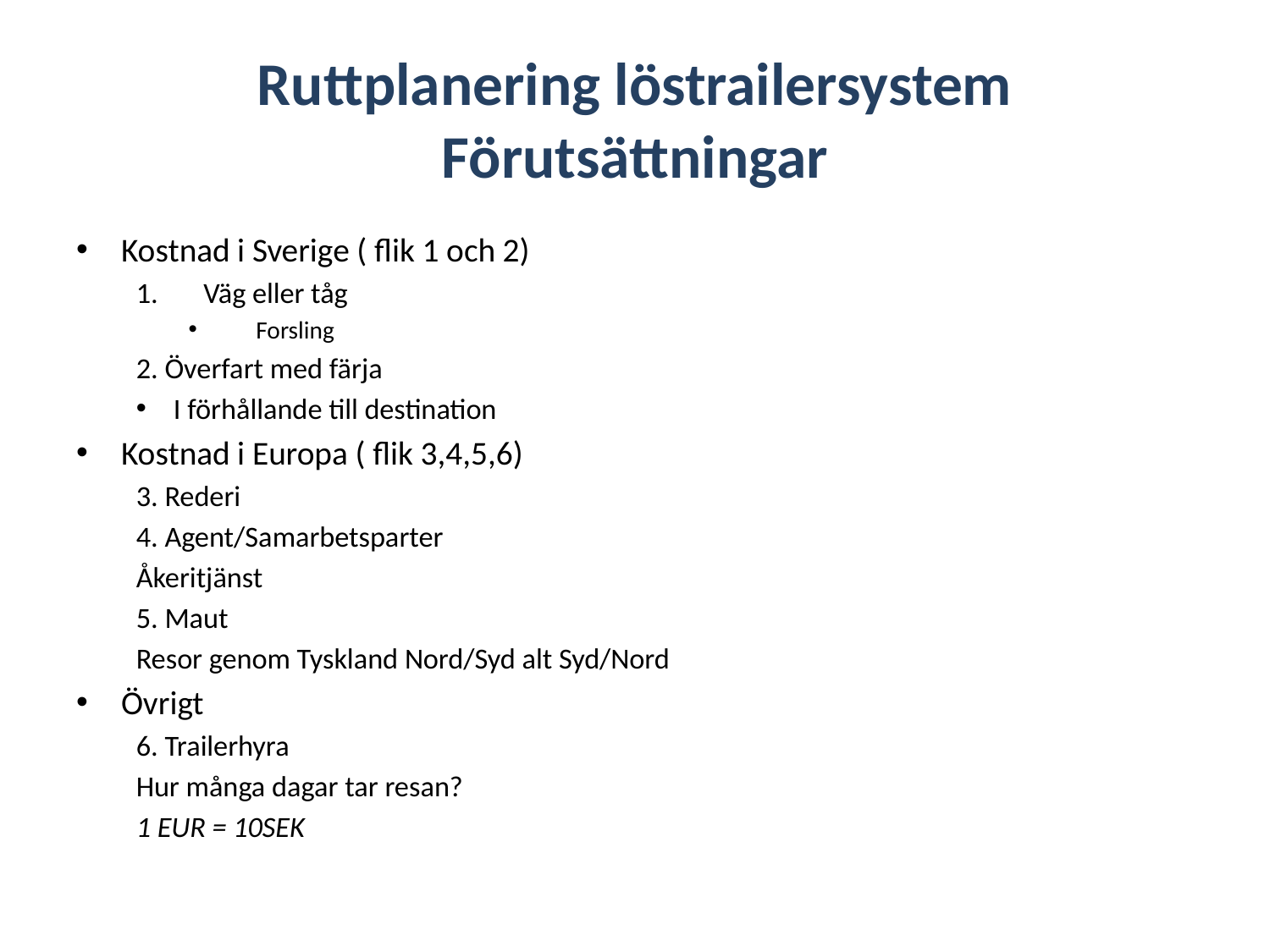

# Ruttplanering löstrailersystem Förutsättningar
Kostnad i Sverige ( flik 1 och 2)
Väg eller tåg
Forsling
2. Överfart med färja
	I förhållande till destination
Kostnad i Europa ( flik 3,4,5,6)
3. Rederi
4. Agent/Samarbetsparter
	Åkeritjänst
5. Maut
	Resor genom Tyskland Nord/Syd alt Syd/Nord
Övrigt
6. Trailerhyra
	Hur många dagar tar resan?
1 EUR = 10SEK